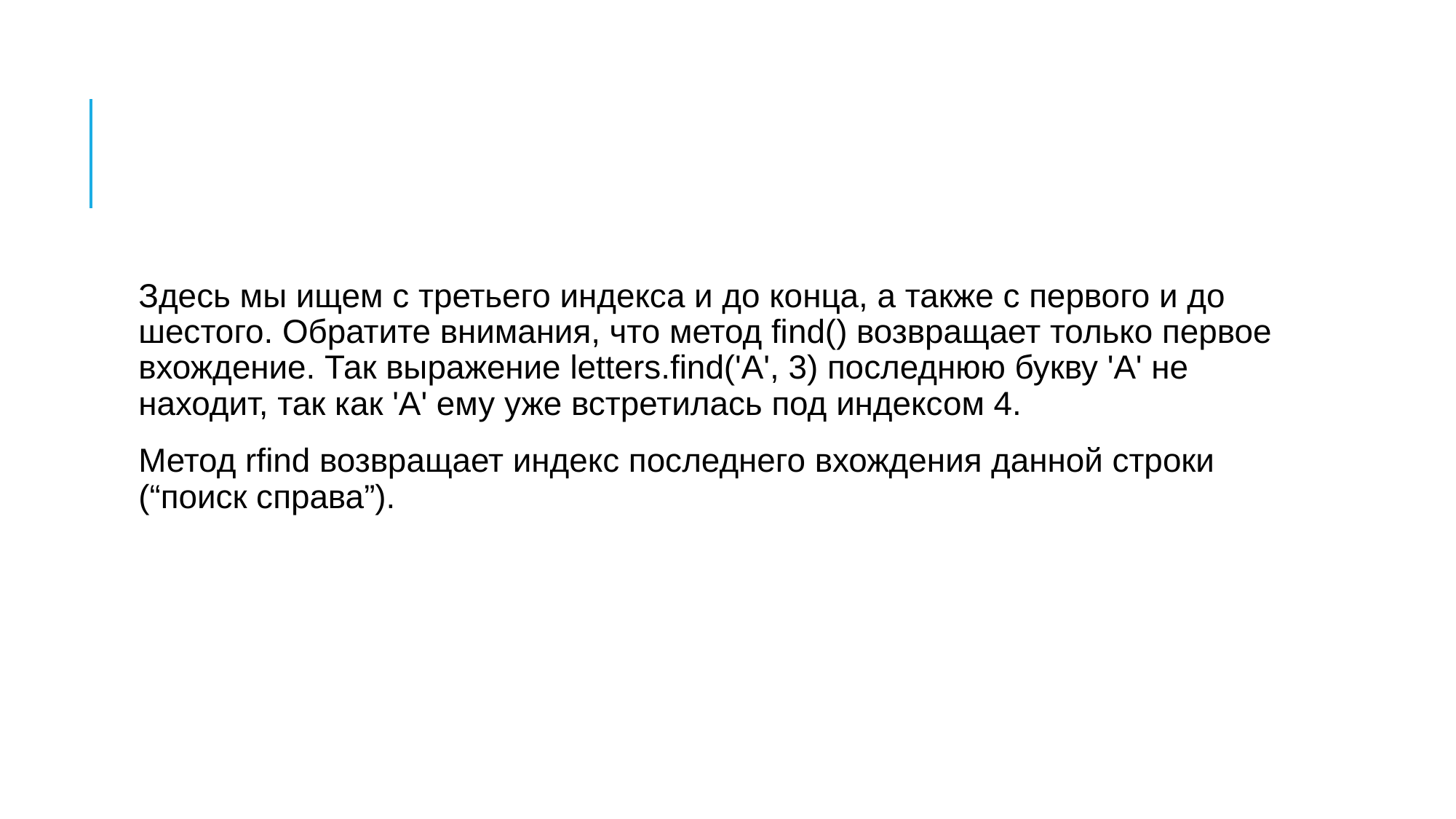

#
Здесь мы ищем с третьего индекса и до конца, а также с первого и до шестого. Обратите внимания, что метод find() возвращает только первое вхождение. Так выражение letters.find('A', 3) последнюю букву 'A' не находит, так как 'A' ему уже встретилась под индексом 4.
Метод rfind возвращает индекс последнего вхождения данной строки (“поиск справа”).